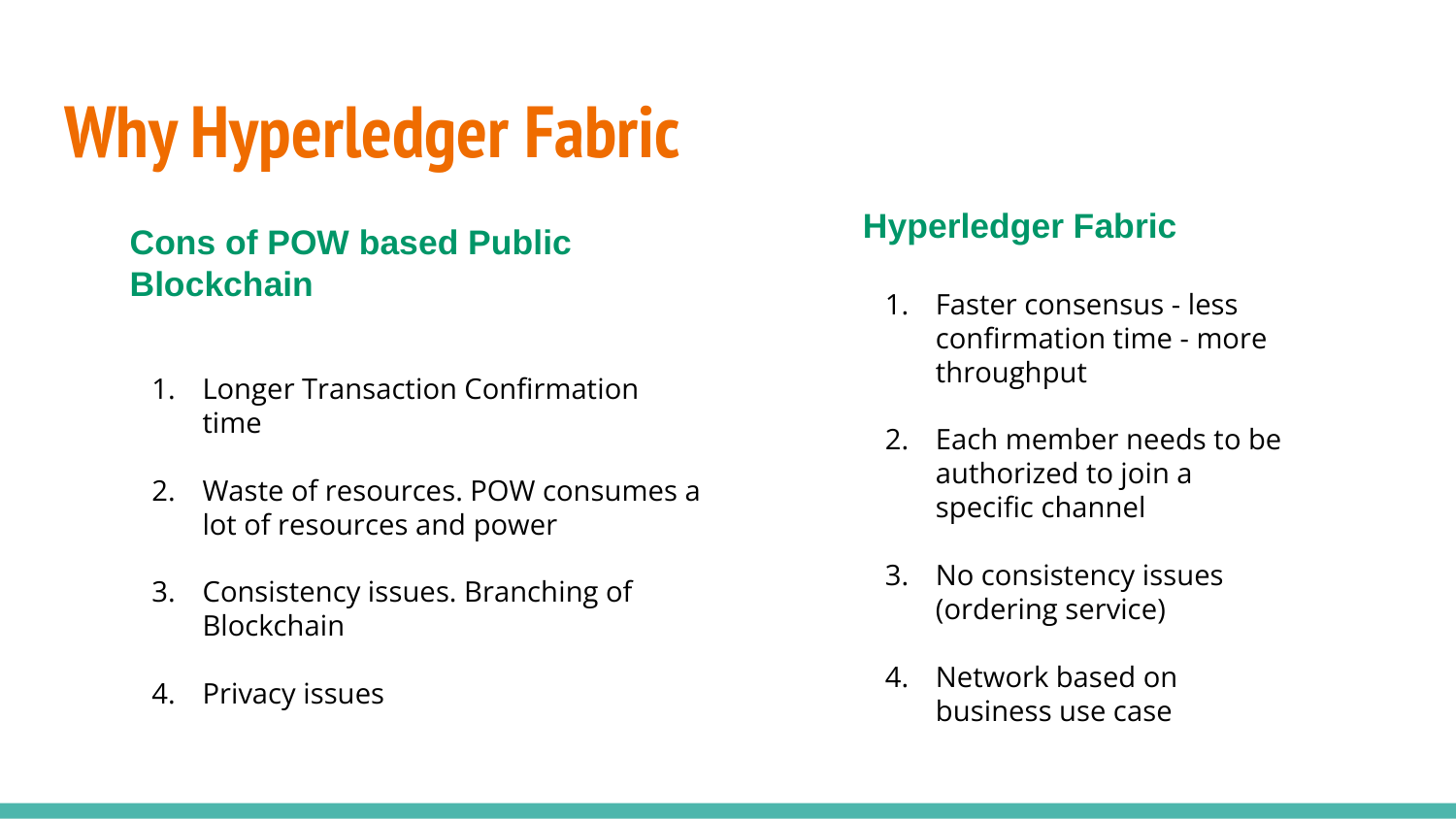

# Why Hyperledger Fabric
Hyperledger Fabric

Faster consensus - less confirmation time - more throughput

Each member needs to be authorized to join a specific channel

No consistency issues (ordering service)

Network based on business use case

Cons of POW based Public Blockchain

Longer Transaction Confirmation time

Waste of resources. POW consumes a lot of resources and power

Consistency issues. Branching of Blockchain

Privacy issues